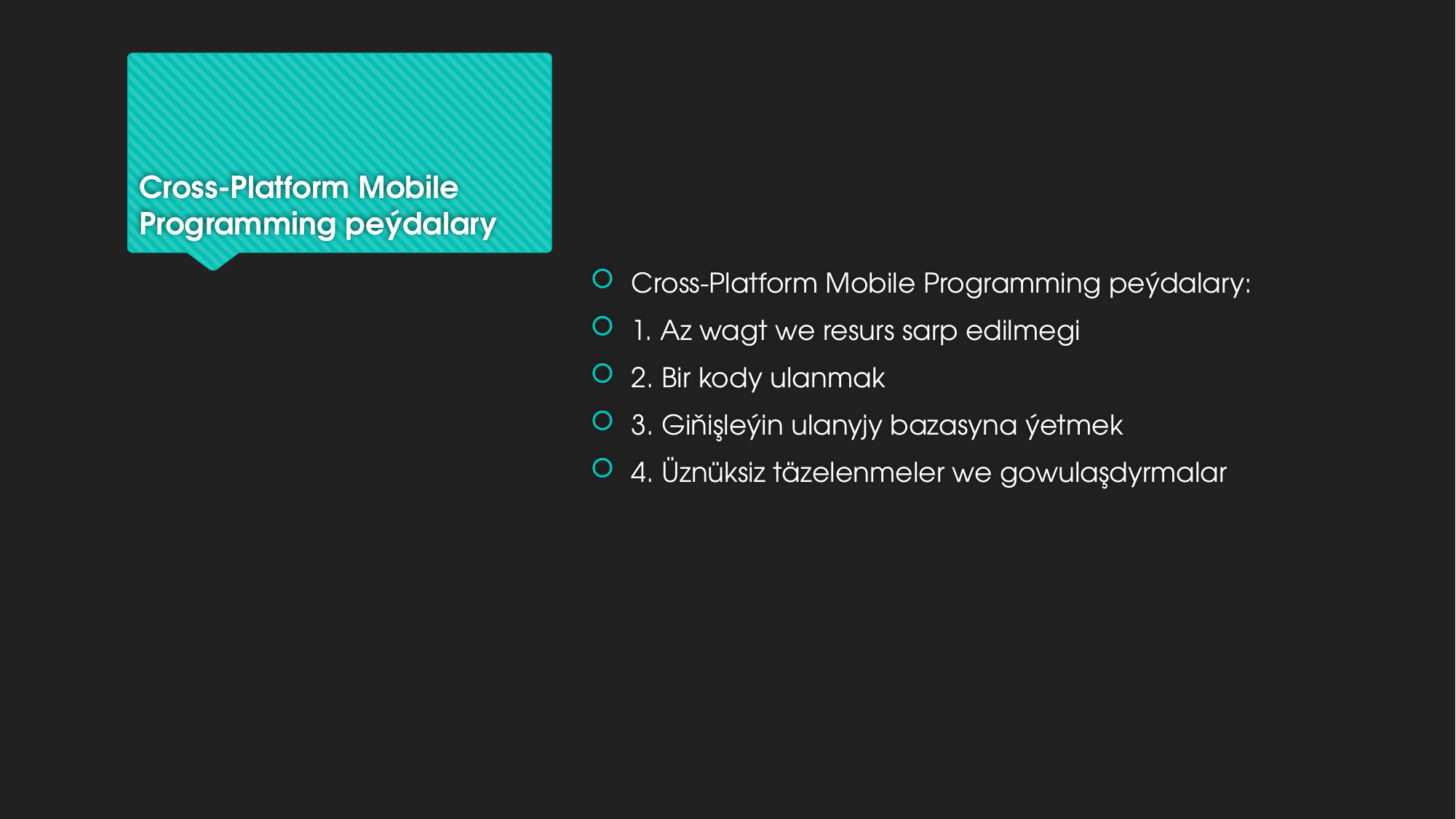

# Cross-Platform Mobile Programming peýdalary
Cross-Platform Mobile Programming peýdalary:
1. Az wagt we resurs sarp edilmegi
2. Bir kody ulanmak
3. Giňişleýin ulanyjy bazasyna ýetmek
4. Üznüksiz täzelenmeler we gowulaşdyrmalar